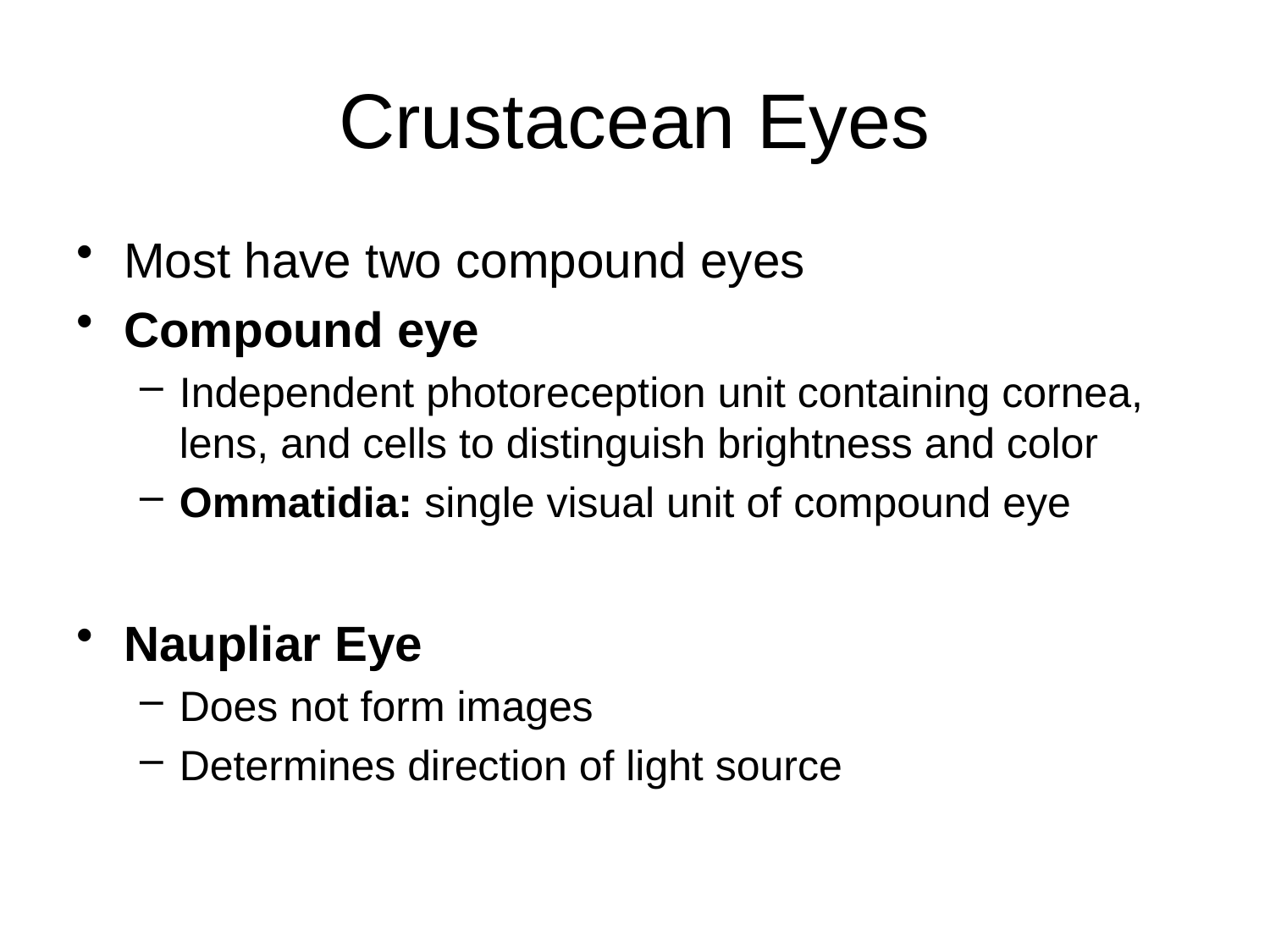

# Crustacean Eyes
Most have two compound eyes
Compound eye
Independent photoreception unit containing cornea, lens, and cells to distinguish brightness and color
Ommatidia: single visual unit of compound eye

Naupliar Eye
Does not form images
Determines direction of light source